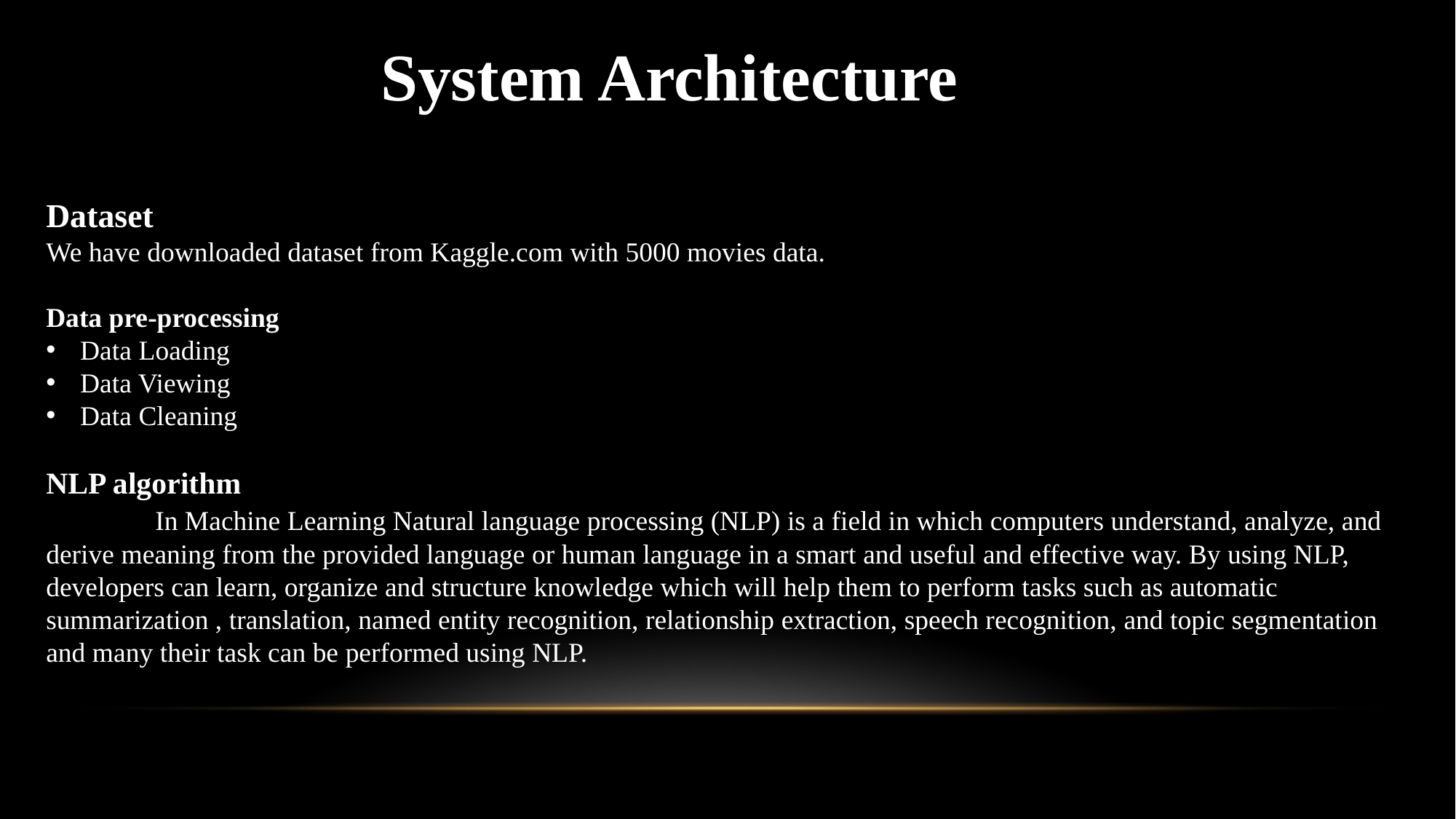

System Architecture

Dataset
We have downloaded dataset from Kaggle.com with 5000 movies data.

Data pre-processing
Data Loading
Data Viewing
Data Cleaning

NLP algorithm
	In Machine Learning Natural language processing (NLP) is a field in which computers understand, analyze, and derive meaning from the provided language or human language in a smart and useful and effective way. By using NLP, developers can learn, organize and structure knowledge which will help them to perform tasks such as automatic summarization , translation, named entity recognition, relationship extraction, speech recognition, and topic segmentation and many their task can be performed using NLP.